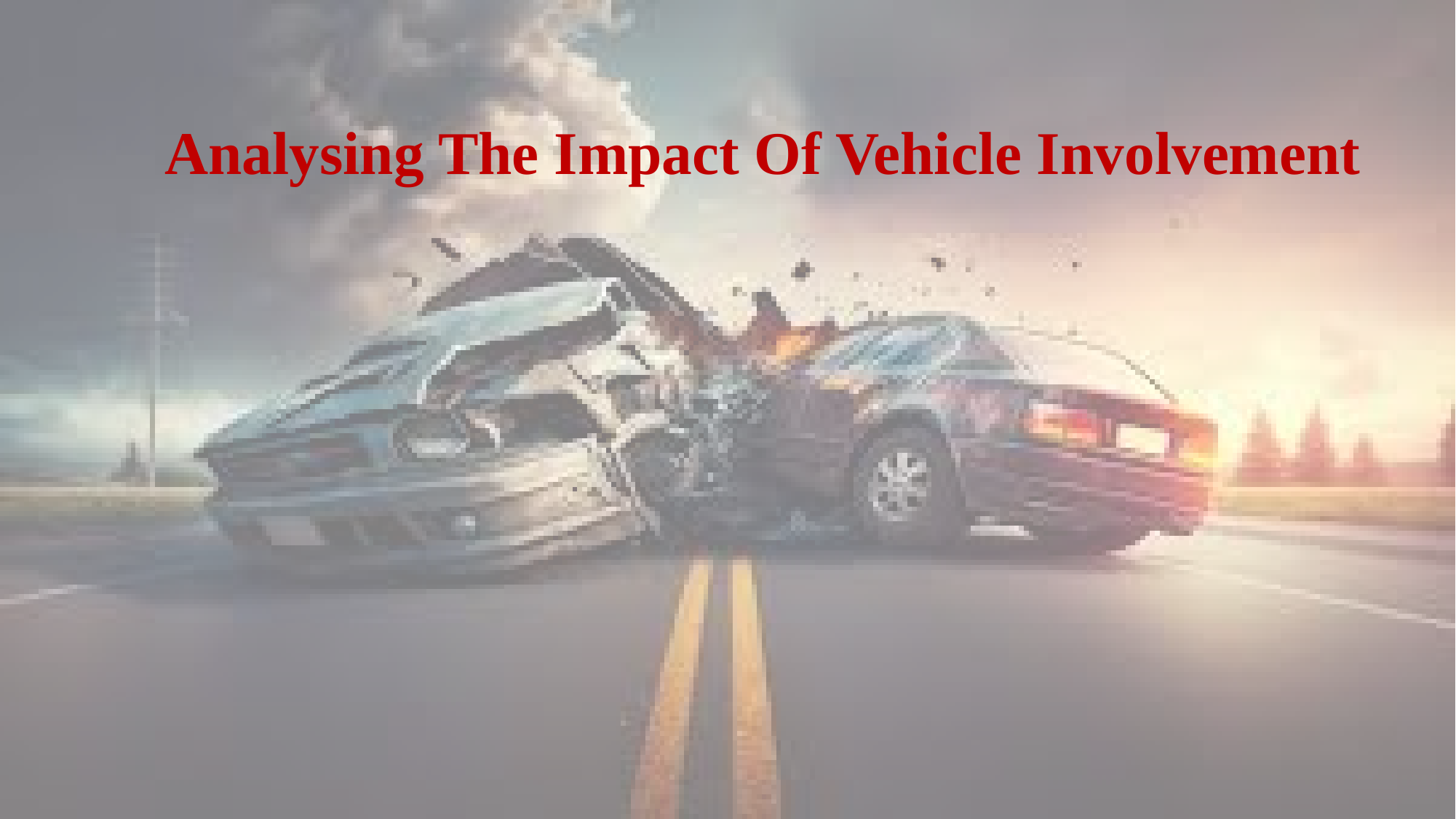

# Analysing The Impact Of Vehicle Involvement